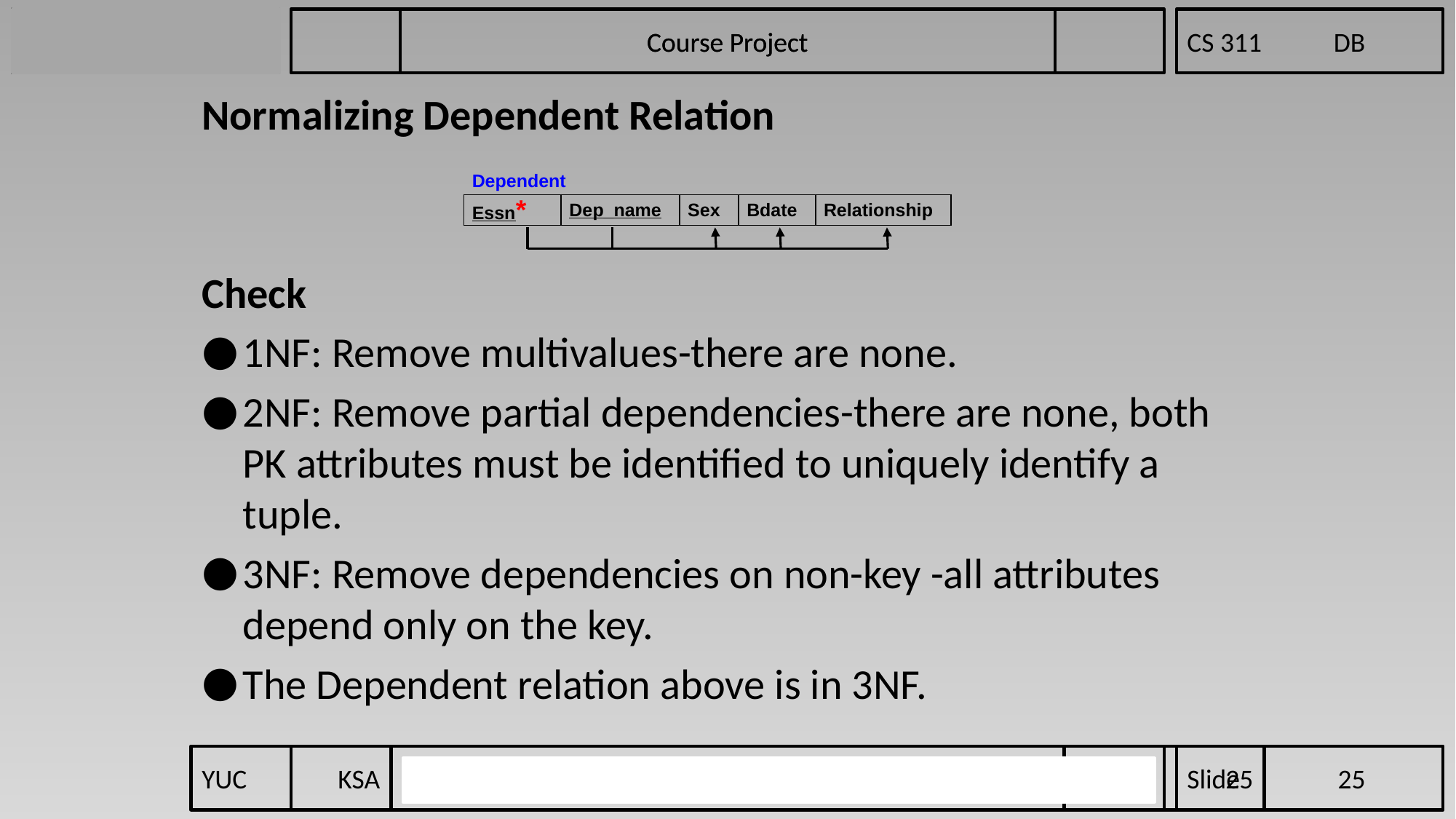

Course Project
Normalizing Dependent Relation

Check
1NF: Remove multivalues-there are none.
2NF: Remove partial dependencies-there are none, both PK attributes must be identified to uniquely identify a tuple.
3NF: Remove dependencies on non-key -all attributes depend only on the key.
The Dependent relation above is in 3NF.
| Dependent |  |  |  |  |
| --- | --- | --- | --- | --- |
| Essn\* | Dep\_name | Sex | Bdate | Relationship |
YUC	KSA
Slide	25